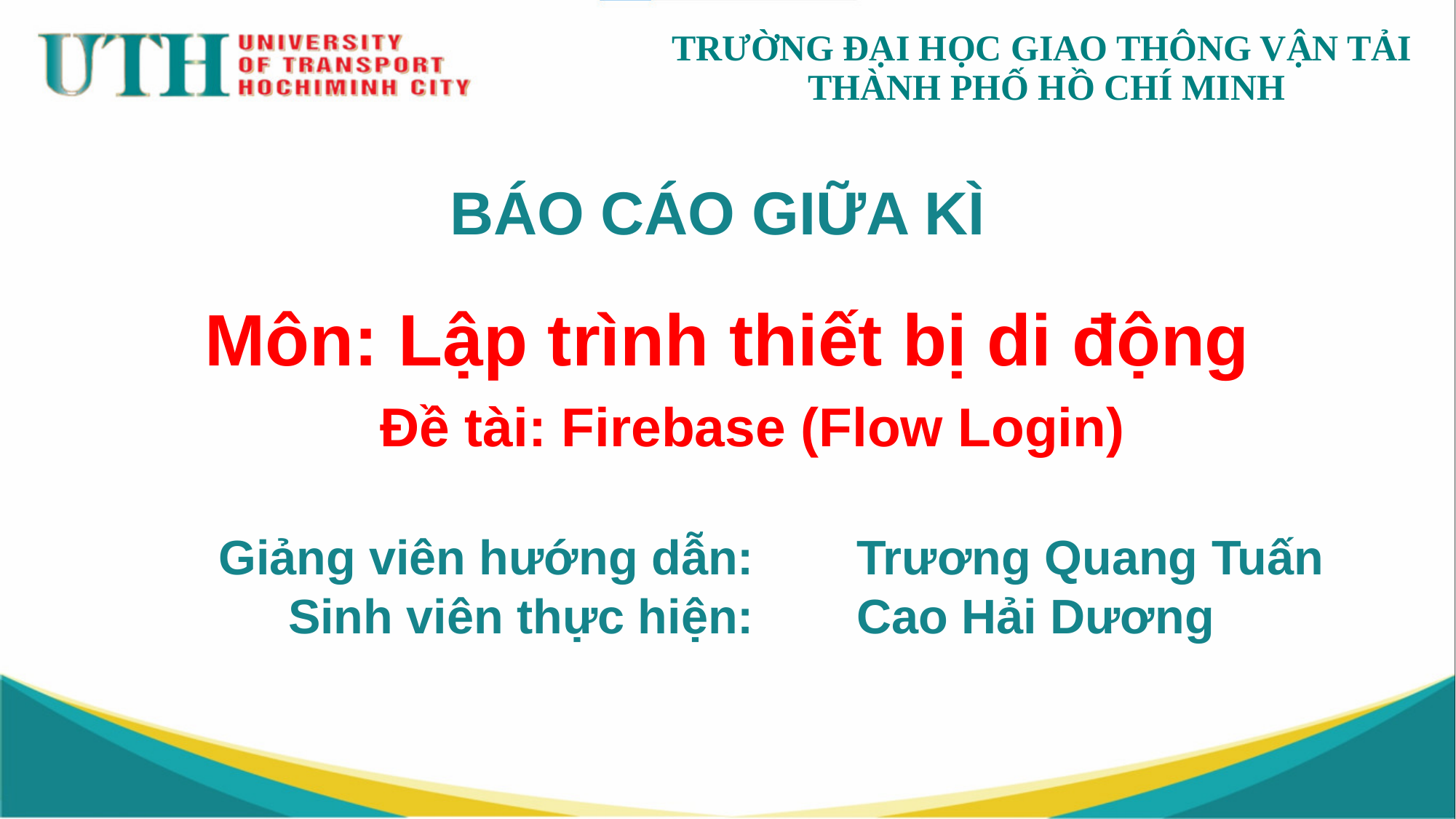

BÁO CÁO GIỮA KÌ
Môn: Lập trình thiết bị di động
Đề tài: Firebase (Flow Login)
	Giảng viên hướng dẫn: 	Trương Quang Tuấn
	Sinh viên thực hiện: 	Cao Hải Dương